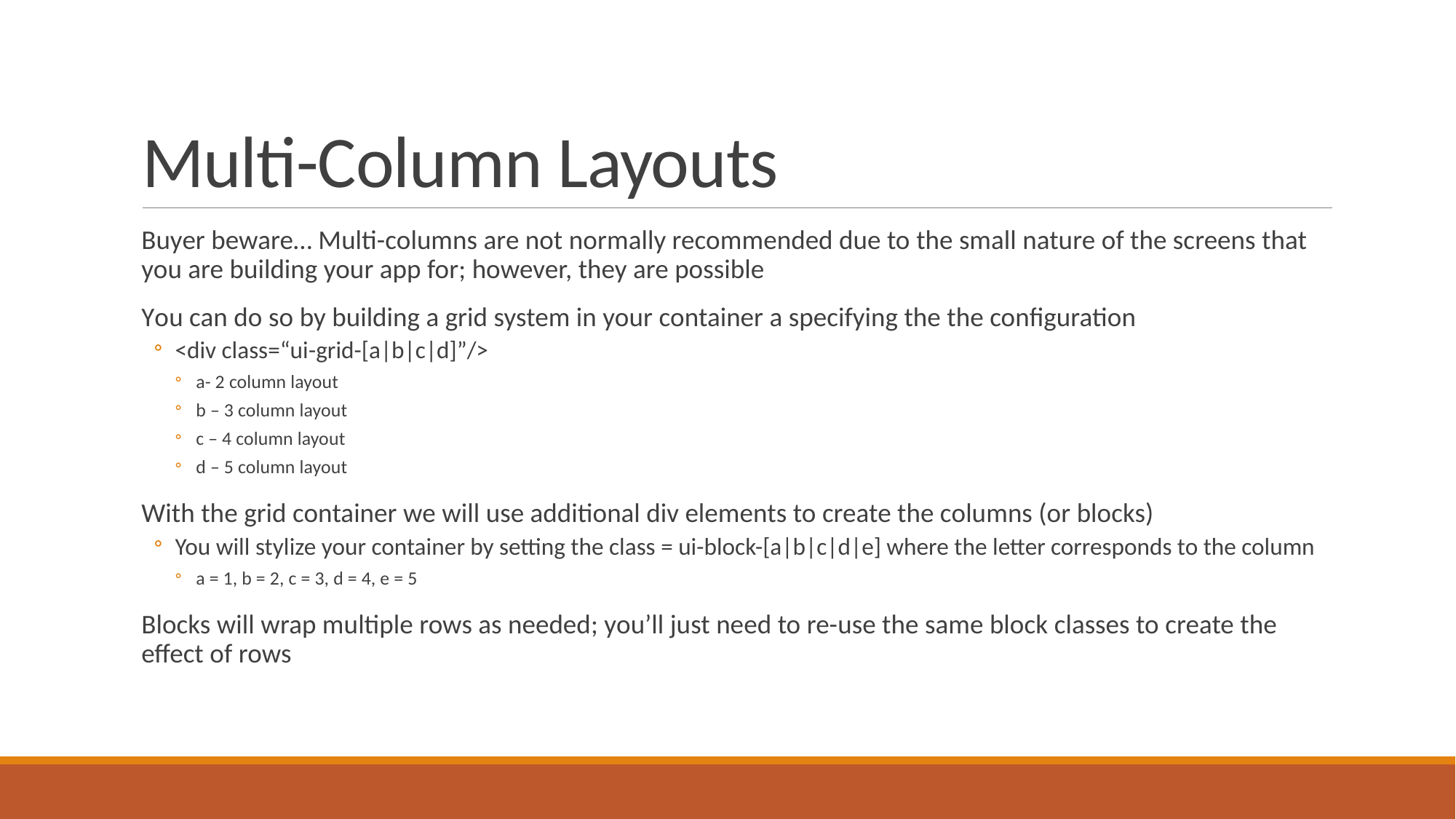

# Multi-Column Layouts
Buyer beware… Multi-columns are not normally recommended due to the small nature of the screens that you are building your app for; however, they are possible
You can do so by building a grid system in your container a specifying the the configuration
<div class=“ui-grid-[a|b|c|d]”/>
a- 2 column layout
b – 3 column layout
c – 4 column layout
d – 5 column layout
With the grid container we will use additional div elements to create the columns (or blocks)
You will stylize your container by setting the class = ui-block-[a|b|c|d|e] where the letter corresponds to the column
a = 1, b = 2, c = 3, d = 4, e = 5
Blocks will wrap multiple rows as needed; you’ll just need to re-use the same block classes to create the effect of rows